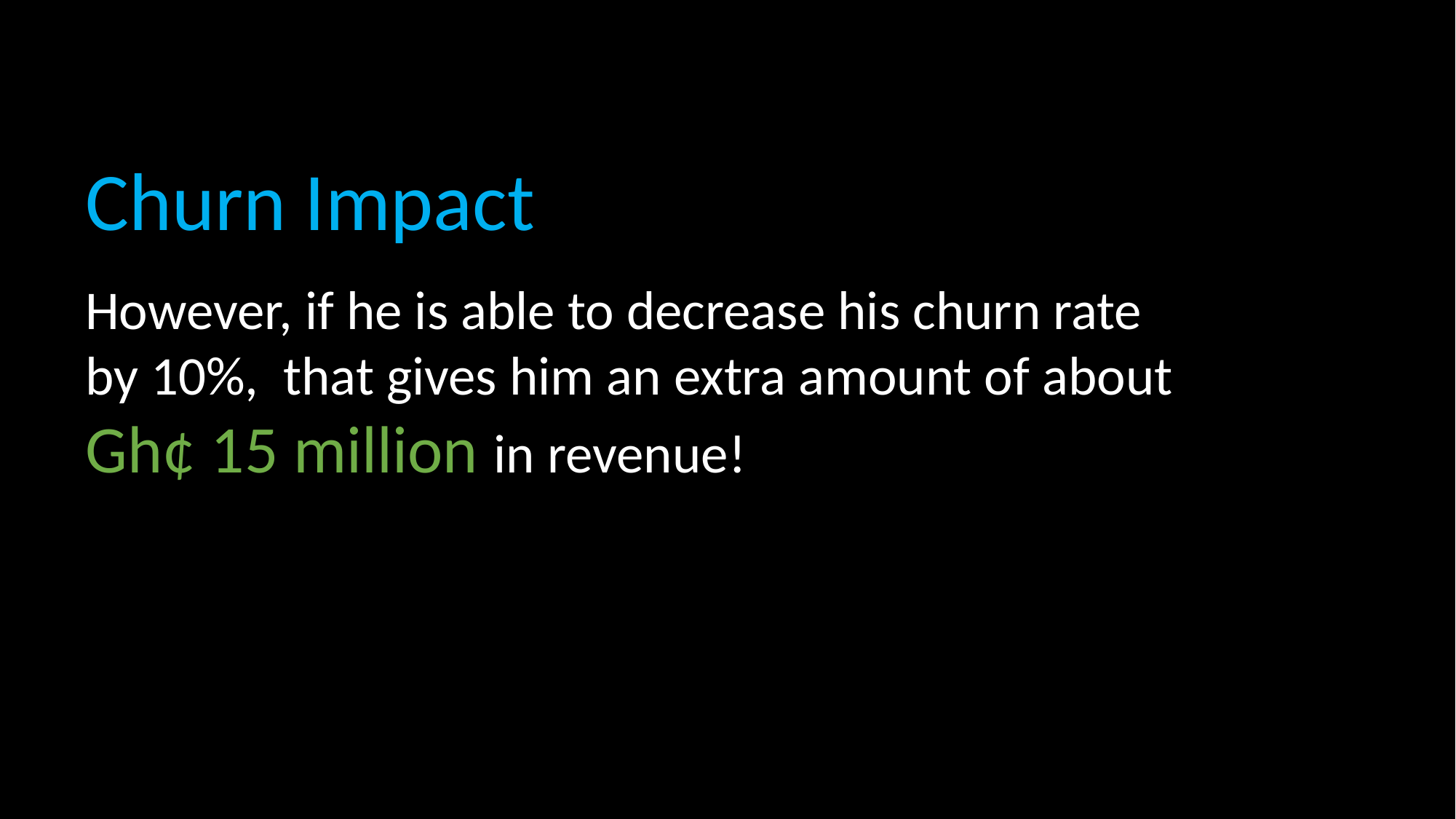

Churn Impact
However, if he is able to decrease his churn rate by 10%,  that gives him an extra amount of about
Gh¢ 15 million in revenue!